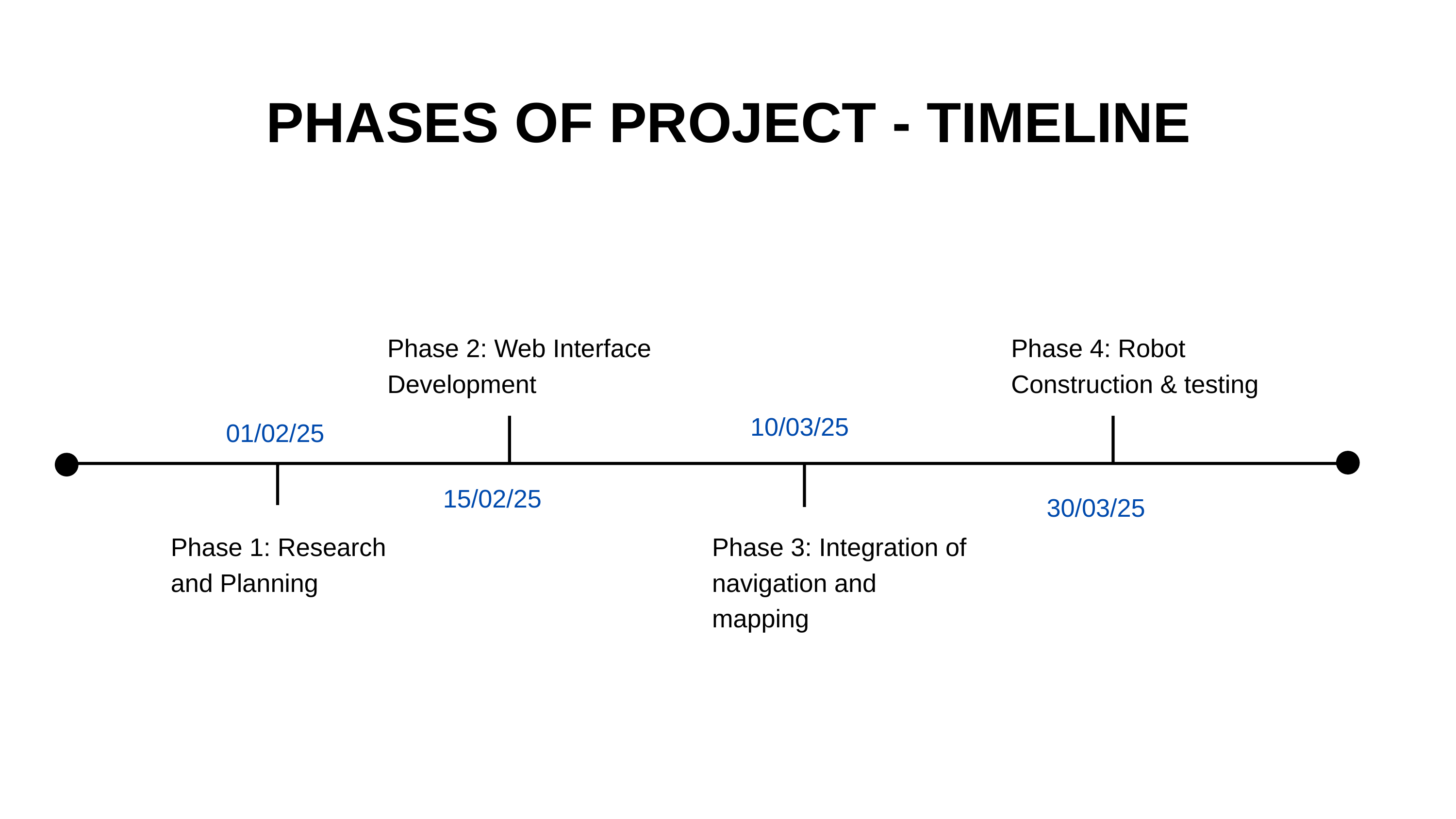

PHASES OF PROJECT - TIMELINE
Phase 2: Web Interface Development
Phase 4: Robot Construction & testing
10/03/25
01/02/25

15/02/25
30/03/25
Phase 1: Research and Planning
Phase 3: Integration of navigation and mapping